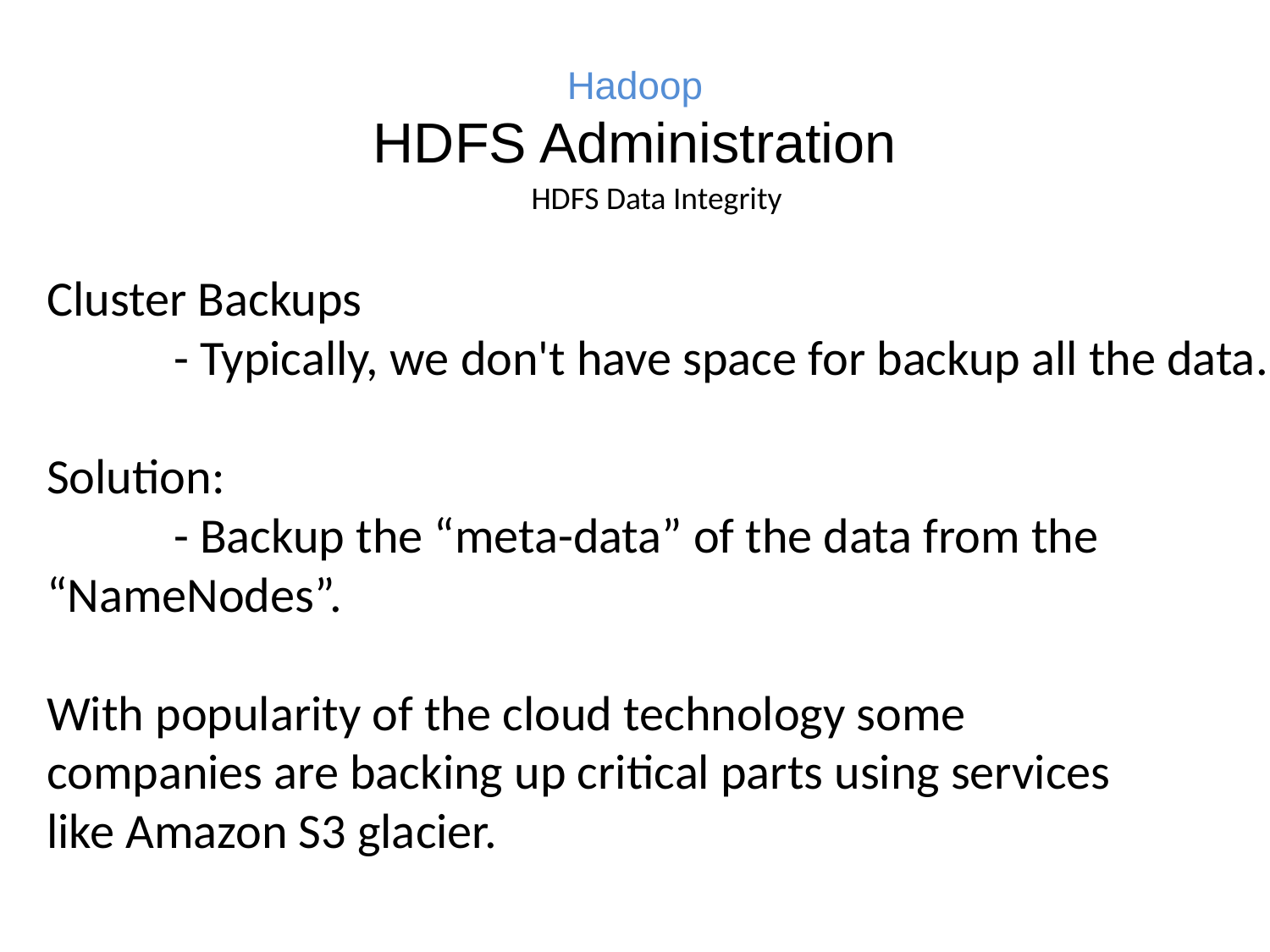

# Hadoop HDFS Administration
HDFS Data Integrity
Cluster Backups
	- Typically, we don't have space for backup all the data.

Solution:
	- Backup the “meta-data” of the data from the
“NameNodes”.

With popularity of the cloud technology some
companies are backing up critical parts using services
like Amazon S3 glacier.